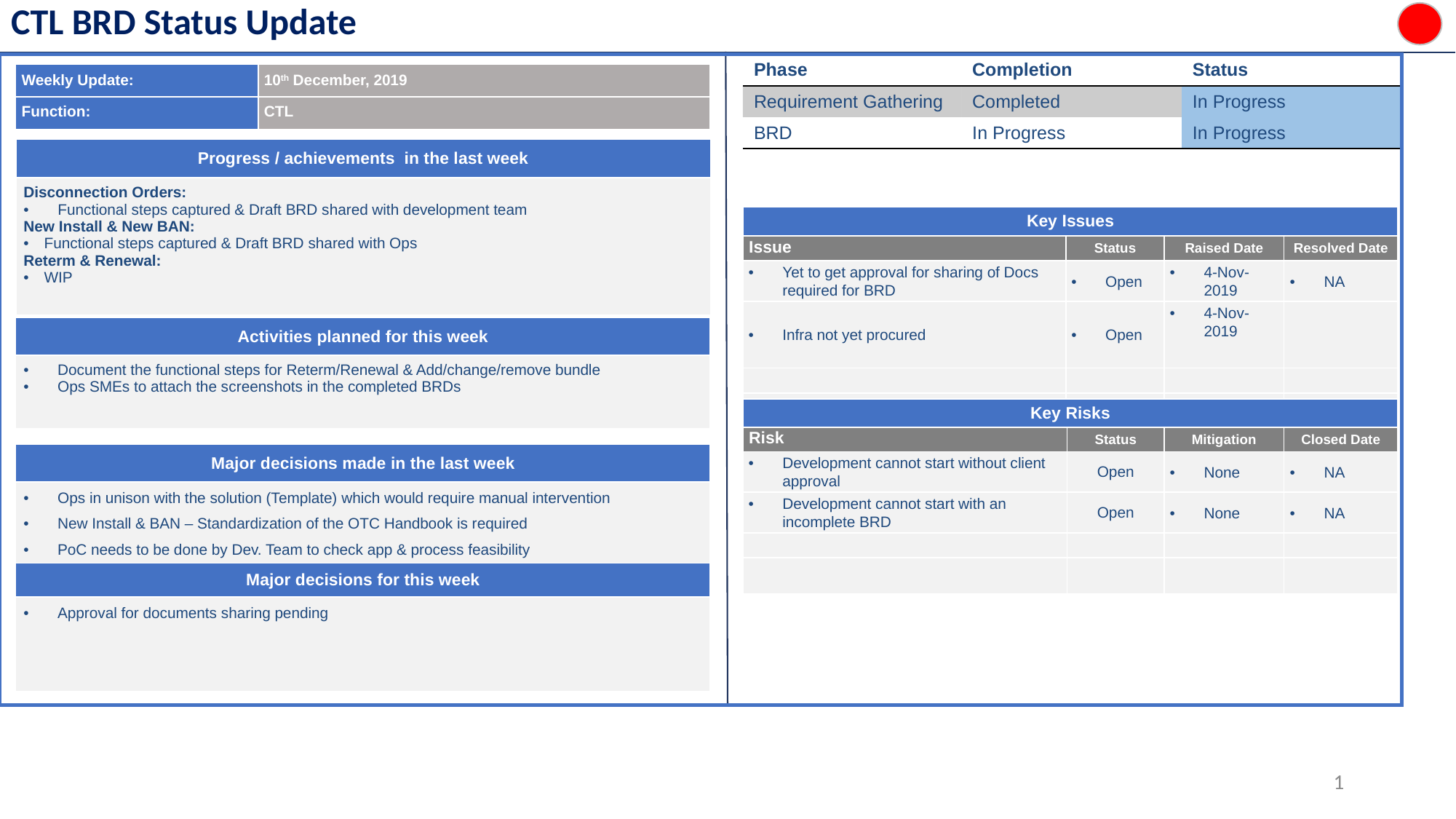

# CTL BRD Status Update

| Phase | Completion | Status |
| --- | --- | --- |
| Requirement Gathering | Completed | In Progress |
| BRD | In Progress | In Progress |
| Weekly Update: | 10th December, 2019 |
| --- | --- |
| Function: | CTL |

| Progress / achievements in the last week |
| --- |
| Disconnection Orders: Functional steps captured & Draft BRD shared with development team New Install & New BAN: Functional steps captured & Draft BRD shared with Ops Reterm & Renewal: WIP |
| Key Issues |  |  |  |
| --- | --- | --- | --- |
| Issue | Status | Raised Date | Resolved Date |
| Yet to get approval for sharing of Docs required for BRD | Open | 4-Nov-2019 | NA |
| Infra not yet procured | Open | 4-Nov-2019 |  |
|  |  |  |  |
|  |  |  |  |
| Activities planned for this week |
| --- |
| Document the functional steps for Reterm/Renewal & Add/change/remove bundle Ops SMEs to attach the screenshots in the completed BRDs |
| Key Risks |  |  |  |
| --- | --- | --- | --- |
| Risk | Status | Mitigation | Closed Date |
| Development cannot start without client approval | Open | None | NA |
| Development cannot start with an incomplete BRD | Open | None | NA |
|  |  |  |  |
|  |  |  |  |
| Major decisions made in the last week |
| --- |
| Ops in unison with the solution (Template) which would require manual intervention New Install & BAN – Standardization of the OTC Handbook is required PoC needs to be done by Dev. Team to check app & process feasibility |
| Major decisions for this week |
| --- |
| Approval for documents sharing pending |
1